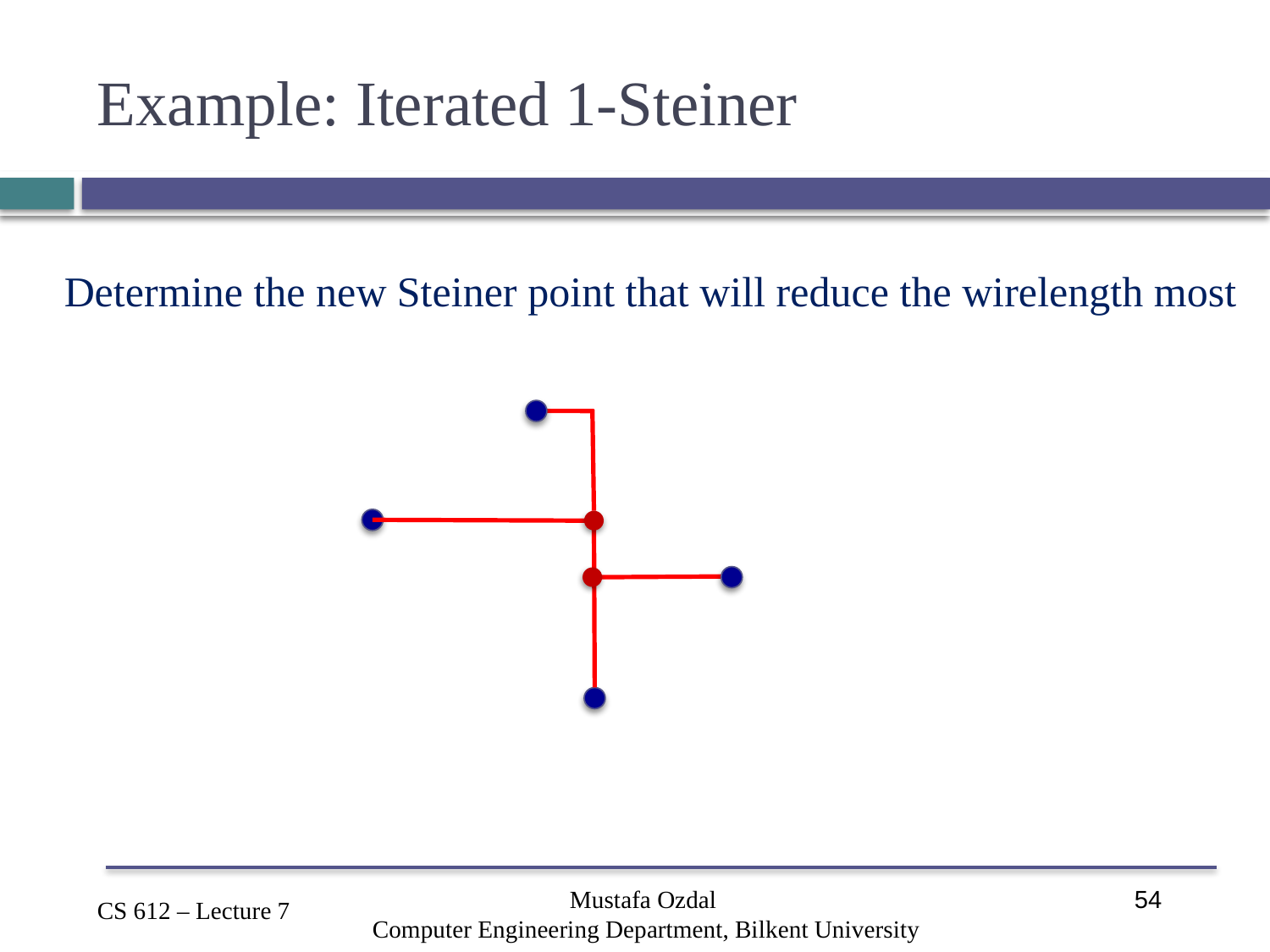

# Example: Iterated 1-Steiner
Determine the new Steiner point that will reduce the wirelength most

Mustafa Ozdal
Computer Engineering Department, Bilkent University